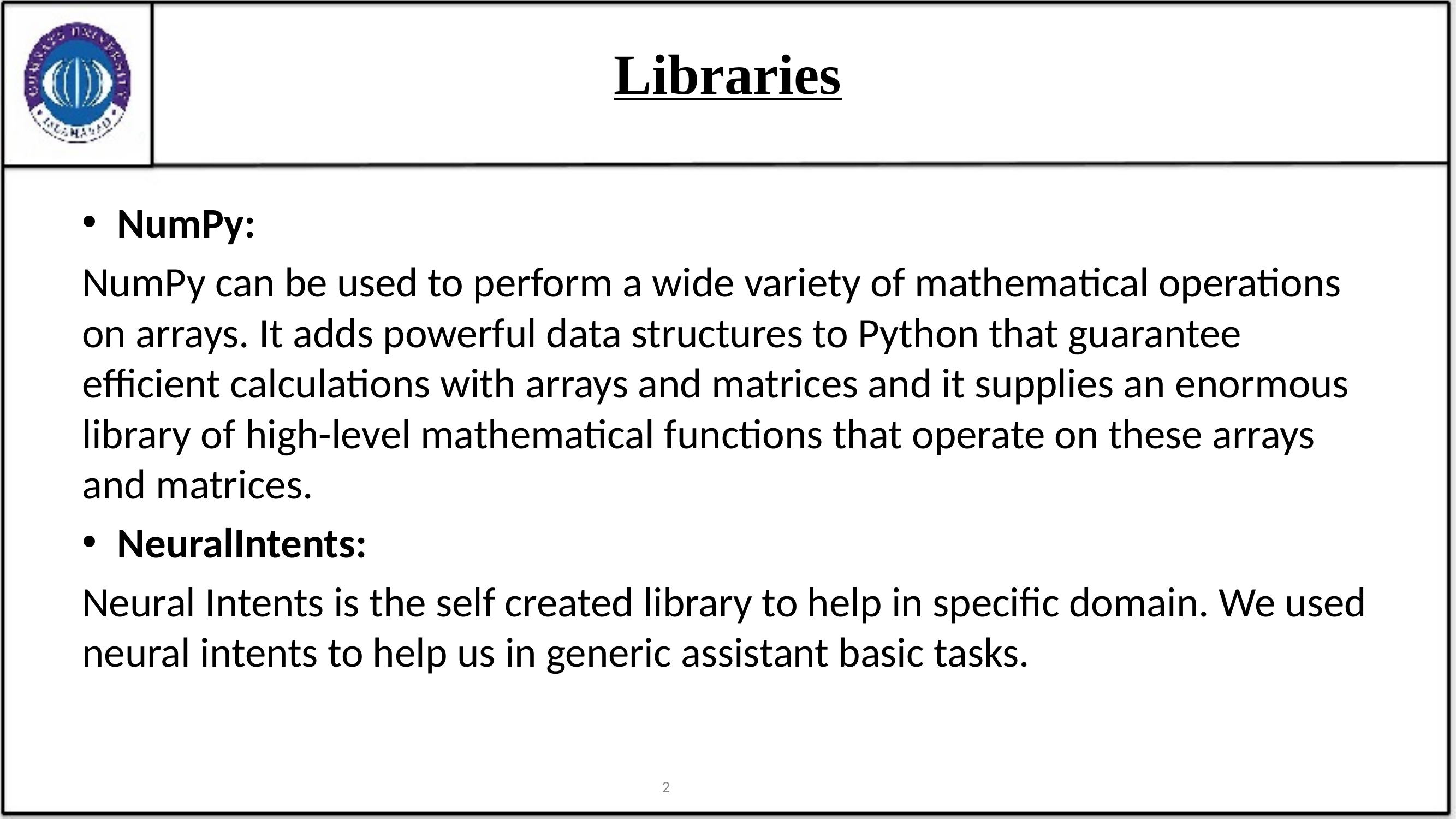

# Libraries
NumPy:
NumPy can be used to perform a wide variety of mathematical operations on arrays. It adds powerful data structures to Python that guarantee efficient calculations with arrays and matrices and it supplies an enormous library of high-level mathematical functions that operate on these arrays and matrices.
NeuralIntents:
Neural Intents is the self created library to help in specific domain. We used neural intents to help us in generic assistant basic tasks.

2